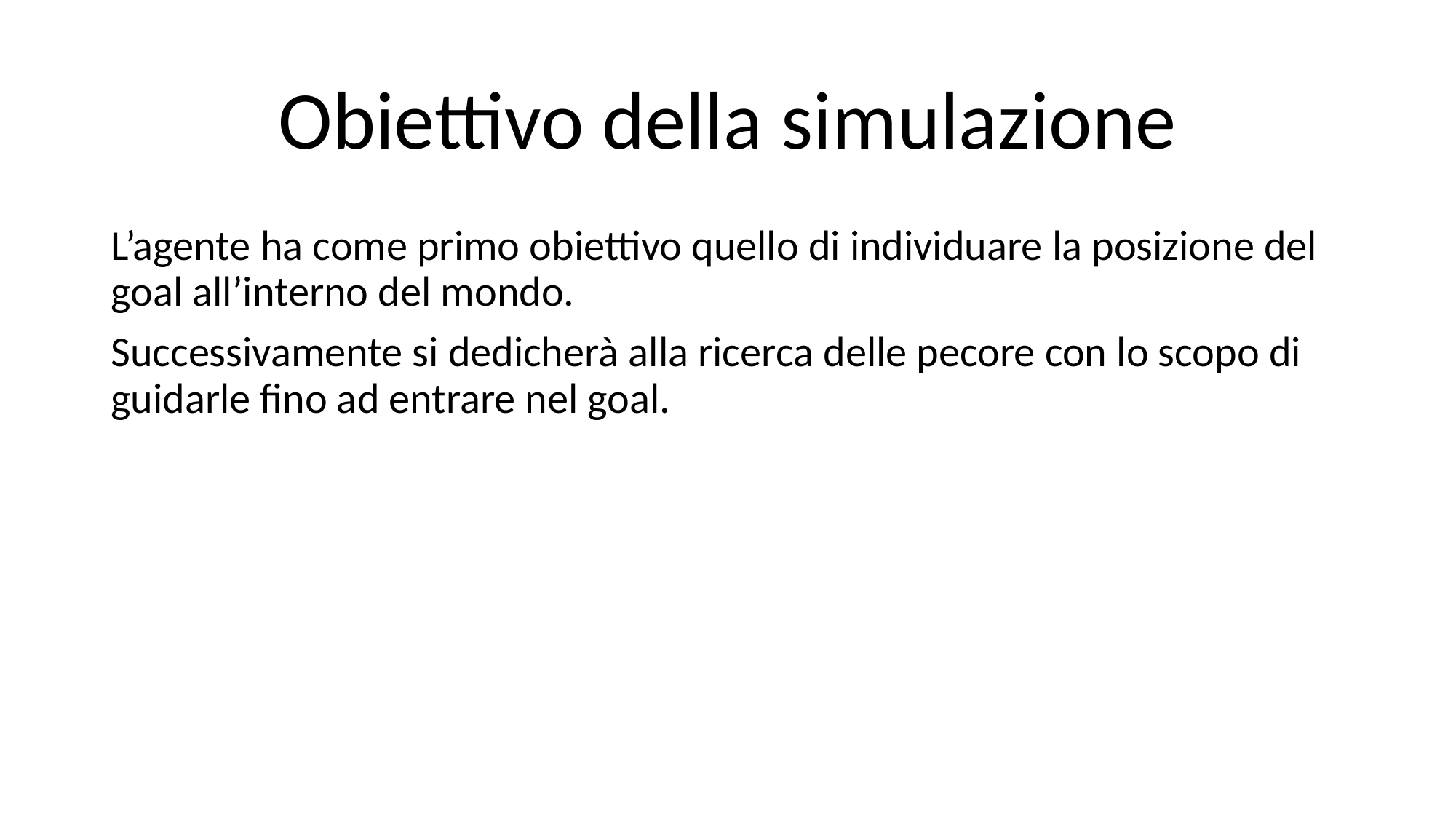

# Obiettivo della simulazione
L’agente ha come primo obiettivo quello di individuare la posizione del goal all’interno del mondo.
Successivamente si dedicherà alla ricerca delle pecore con lo scopo di guidarle fino ad entrare nel goal.